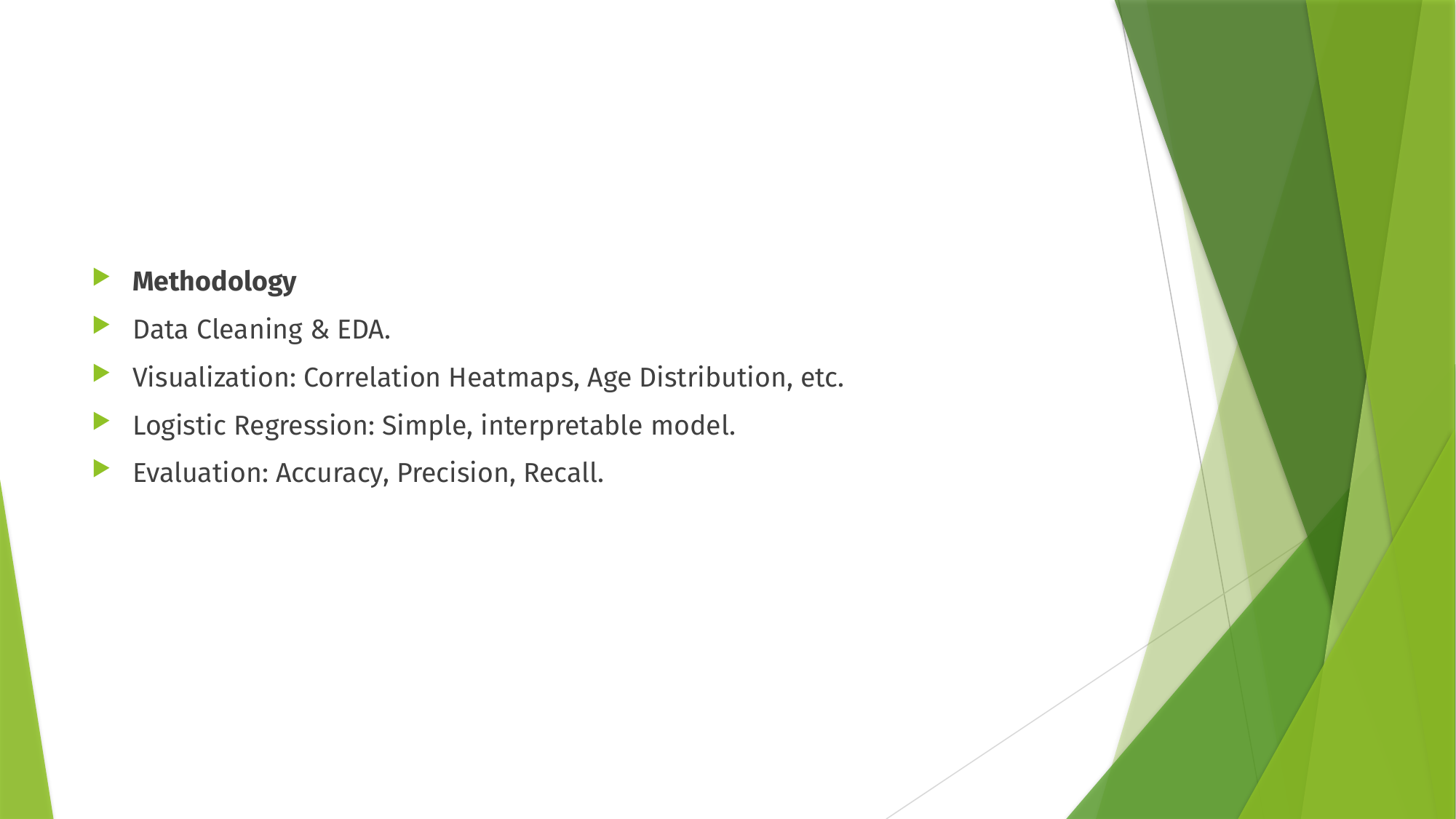

Methodology
Data Cleaning & EDA.
Visualization: Correlation Heatmaps, Age Distribution, etc.
Logistic Regression: Simple, interpretable model.
Evaluation: Accuracy, Precision, Recall.